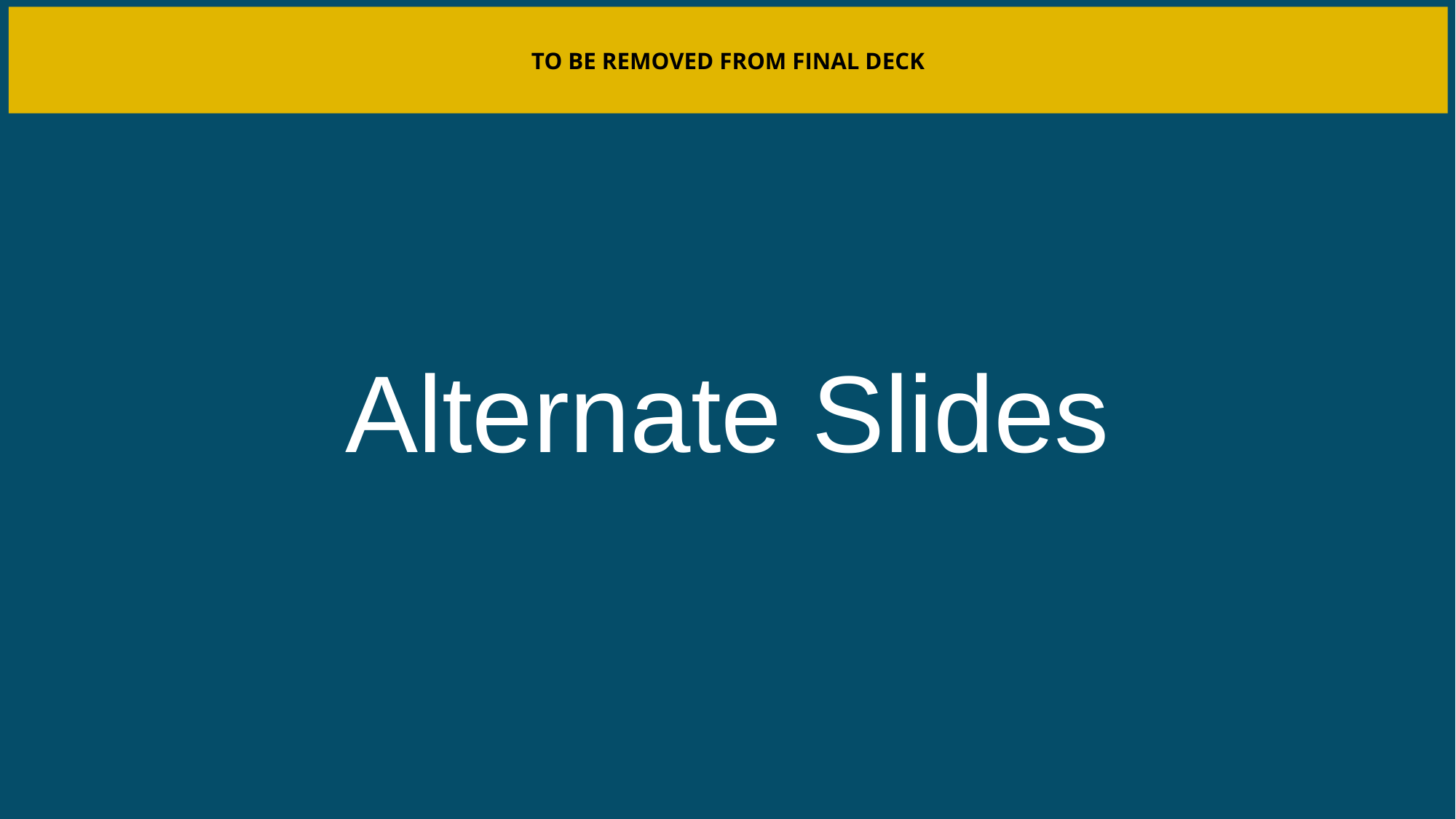

TO BE REMOVED FROM FINAL DECK
Alternate Slides